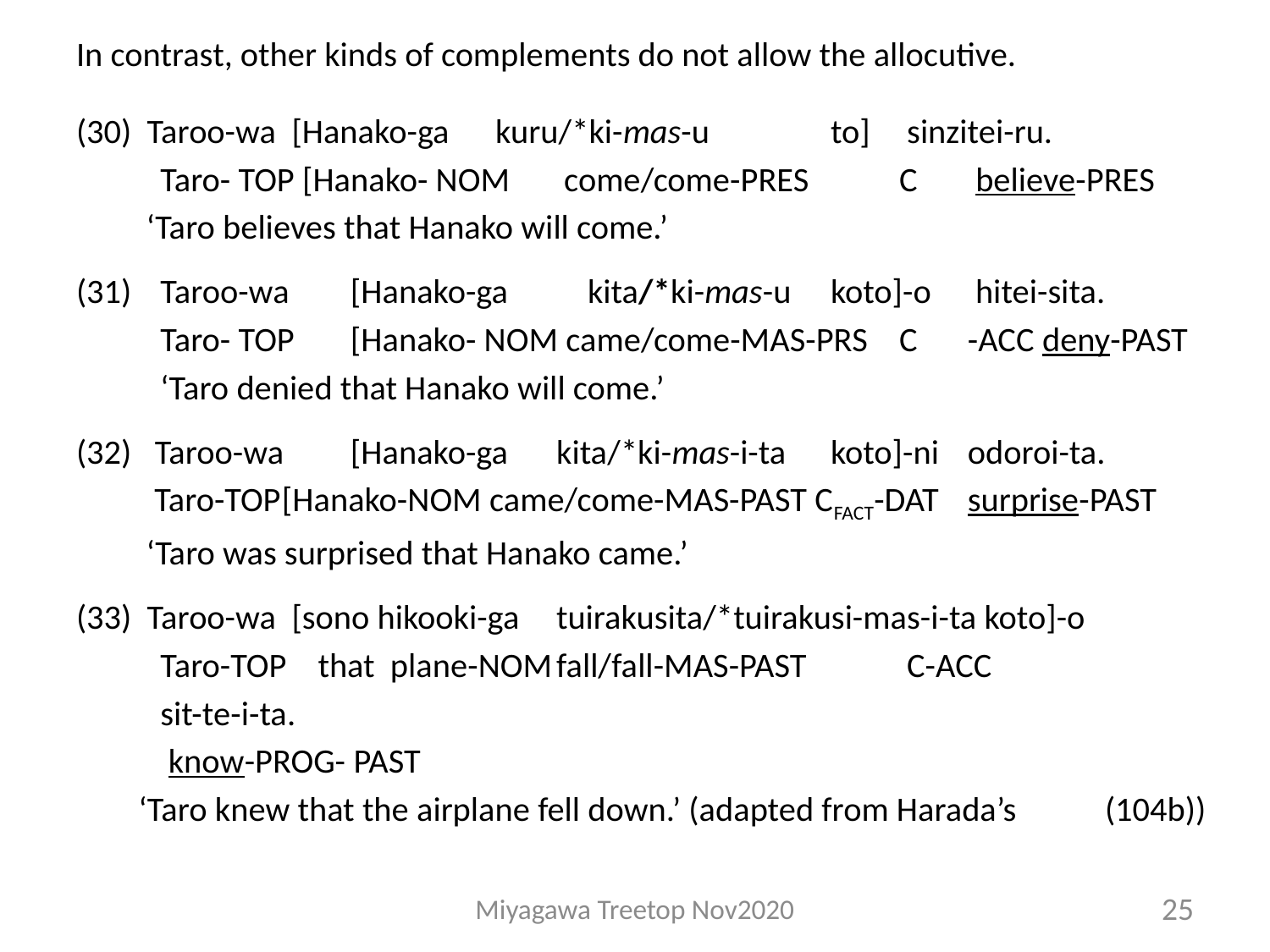

In contrast, other kinds of complements do not allow the allocutive.
(30)  Taroo-wa  [Hanako-ga		 kuru/*ki-mas-u		to]	 sinzitei-ru.
	  Taro- TOP [Hanako- NOM	 come/come-PRES    	C 	 believe-PRES
         ‘Taro believes that Hanako will come.’
(31)	  Taroo-wa	[Hanako-ga	    kita/*ki-mas-u			koto]-o	 hitei-sita.
	  Taro- TOP	[Hanako- NOM came/come-MAS-PRS	C	-ACC deny-PAST
   	  ‘Taro denied that Hanako will come.’
(32)   Taroo-wa	[Hanako-ga	kita/*ki-mas-i-ta		koto]-ni		odoroi-ta.
          Taro-TOP	[Hanako-NOM came/come-MAS-PAST CFACT-DAT	surprise-PAST
         ‘Taro was surprised that Hanako came.’
(33)  Taroo-wa  [sono hikooki-ga  	tuirakusita/*tuirakusi-mas-i-ta koto]-o
	  Taro-TOP    that  plane-NOM	fall/fall-MAS-PAST	  		 C-ACC
	  sit-te-i-ta.
	   know-PROG- PAST
        ‘Taro knew that the airplane fell down.’ (adapted from Harada’s 	 	(104b))

#
Miyagawa Treetop Nov2020
25